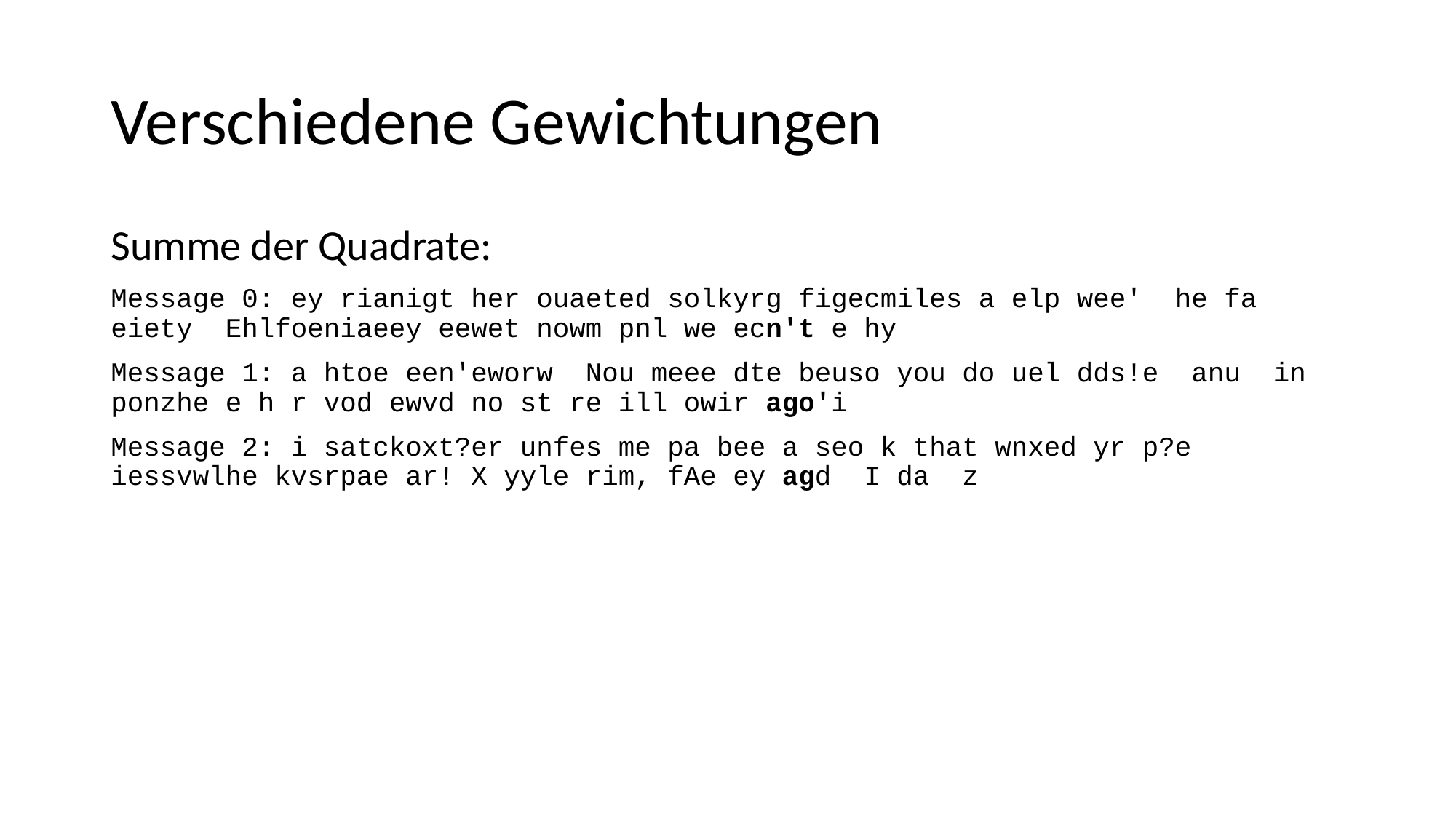

# Verschiedene Gewichtungen
Summe der Quadrate:
Message 0: ey rianigt her ouaeted solkyrg figecmiles a elp wee'  he fa  eiety  Ehlfoeniaeey eewet nowm pnl we ecn't e hy
Message 1: a htoe een'eworw  Nou meee dte beuso you do uel dds!e  anu  in ponzhe e h r vod ewvd no st re ill owir ago'i
Message 2: i satckoxt?er unfes me pa bee a seo k that wnxed yr p?e iessvwlhe kvsrpae ar! X yyle rim, fAe ey agd  I da  z